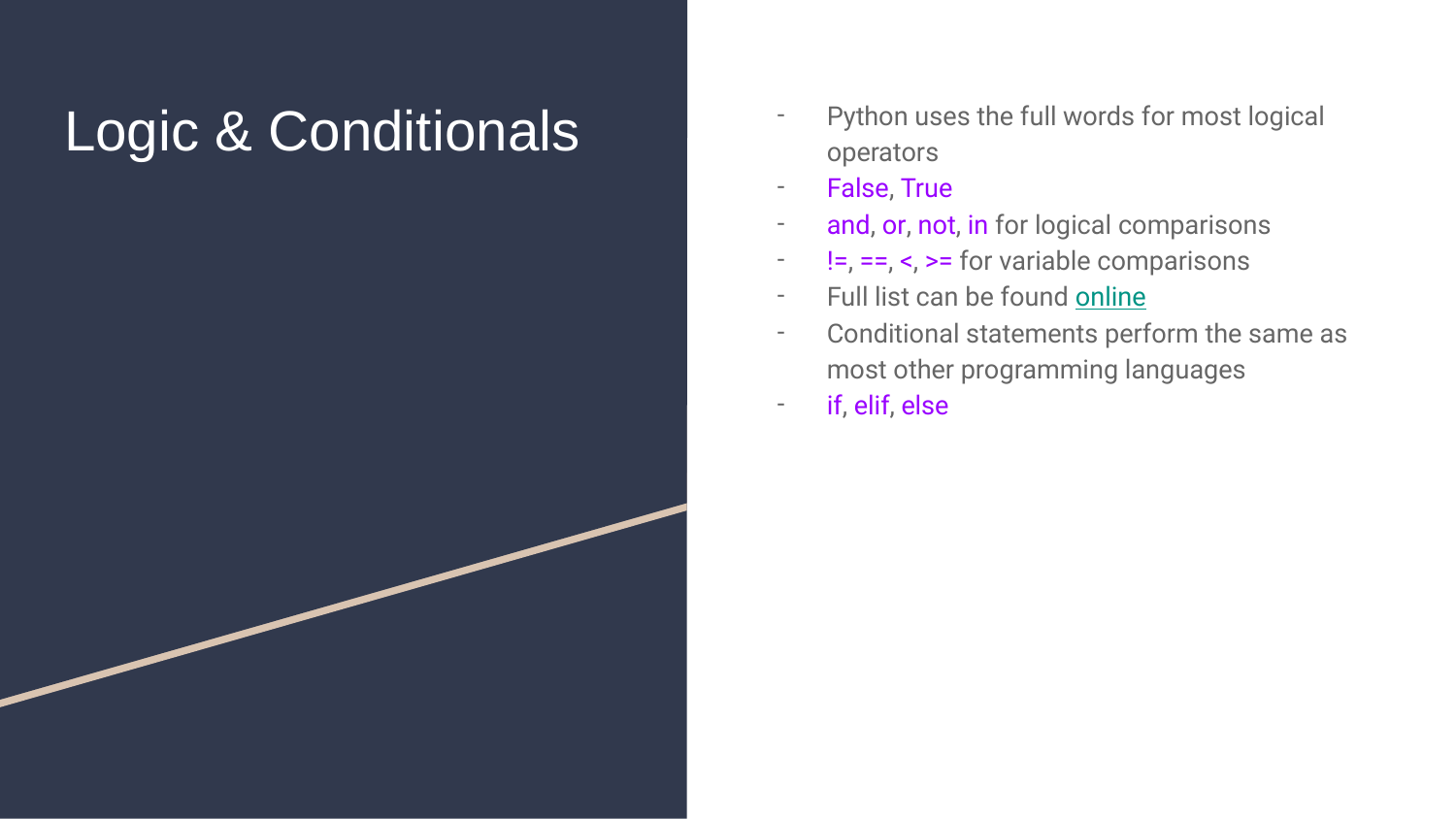

# Logic & Conditionals
Python uses the full words for most logical operators
False, True
and, or, not, in for logical comparisons
!=, ==, <, >= for variable comparisons
Full list can be found online
Conditional statements perform the same as most other programming languages
if, elif, else